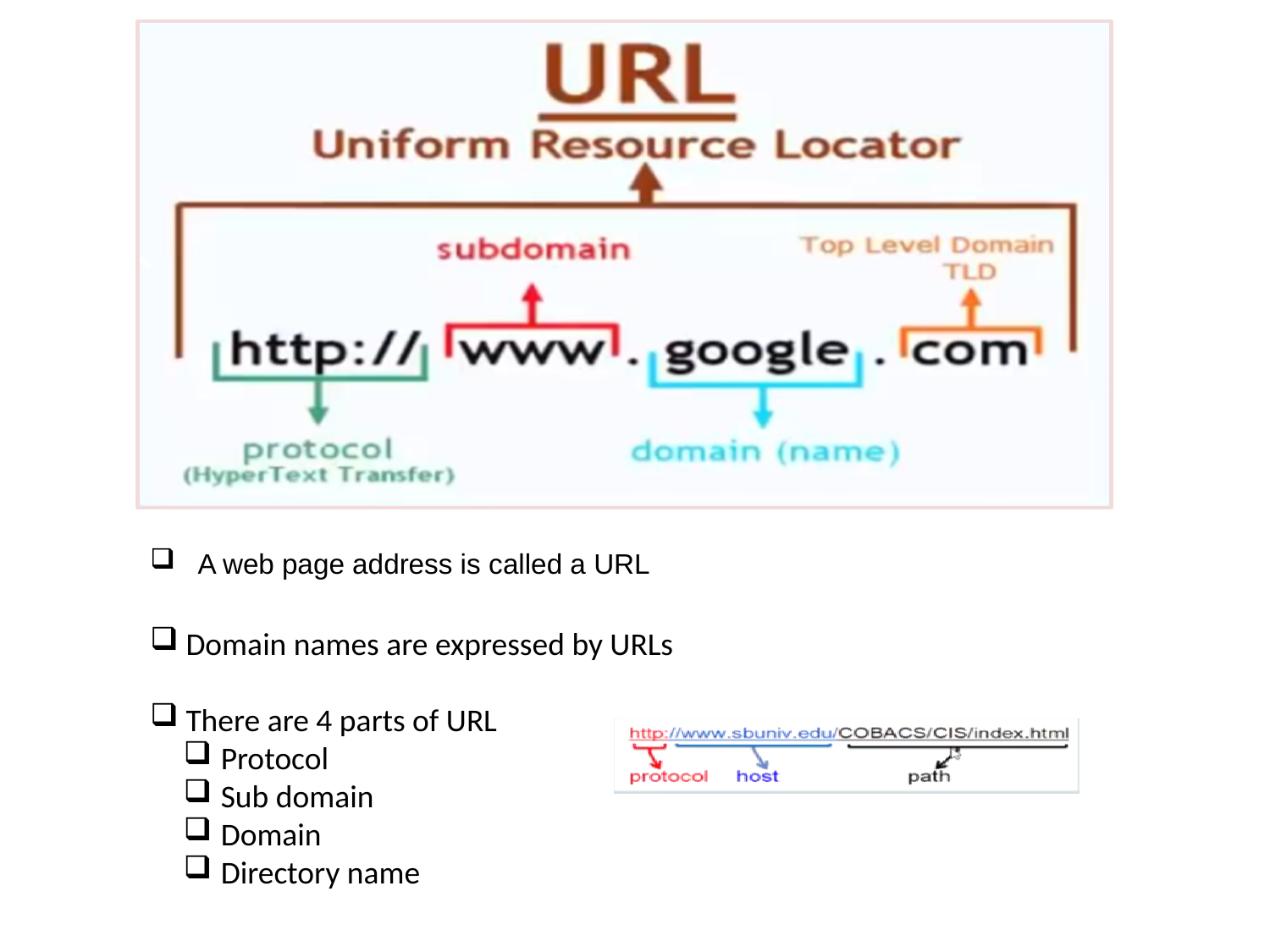

A web page address is called a URL

 Domain names are expressed by URLs

 There are 4 parts of URL
 Protocol
 Sub domain
 Domain
 Directory name